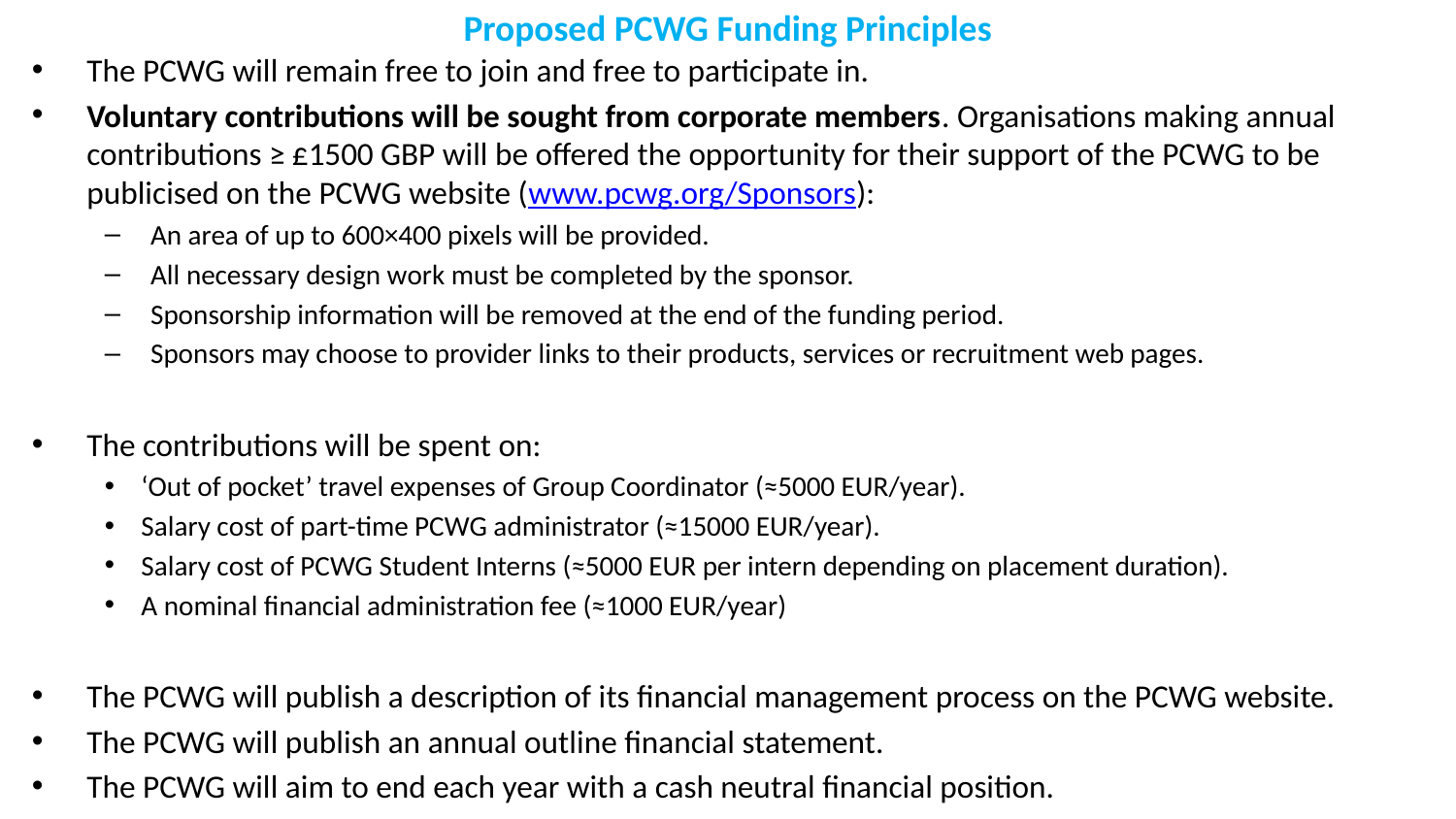

Proposed PCWG Funding Principles
The PCWG will remain free to join and free to participate in.
Voluntary contributions will be sought from corporate members. Organisations making annual contributions ≥ £1500 GBP will be offered the opportunity for their support of the PCWG to be publicised on the PCWG website (www.pcwg.org/Sponsors):
An area of up to 600×400 pixels will be provided.
All necessary design work must be completed by the sponsor.
Sponsorship information will be removed at the end of the funding period.
Sponsors may choose to provider links to their products, services or recruitment web pages.

The contributions will be spent on:
‘Out of pocket’ travel expenses of Group Coordinator (≈5000 EUR/year).
Salary cost of part-time PCWG administrator (≈15000 EUR/year).
Salary cost of PCWG Student Interns (≈5000 EUR per intern depending on placement duration).
A nominal financial administration fee (≈1000 EUR/year)

The PCWG will publish a description of its financial management process on the PCWG website.
The PCWG will publish an annual outline financial statement.
The PCWG will aim to end each year with a cash neutral financial position.
The PCWG funds will be held in a dedicated bank account managed by a PCWG member organisation.